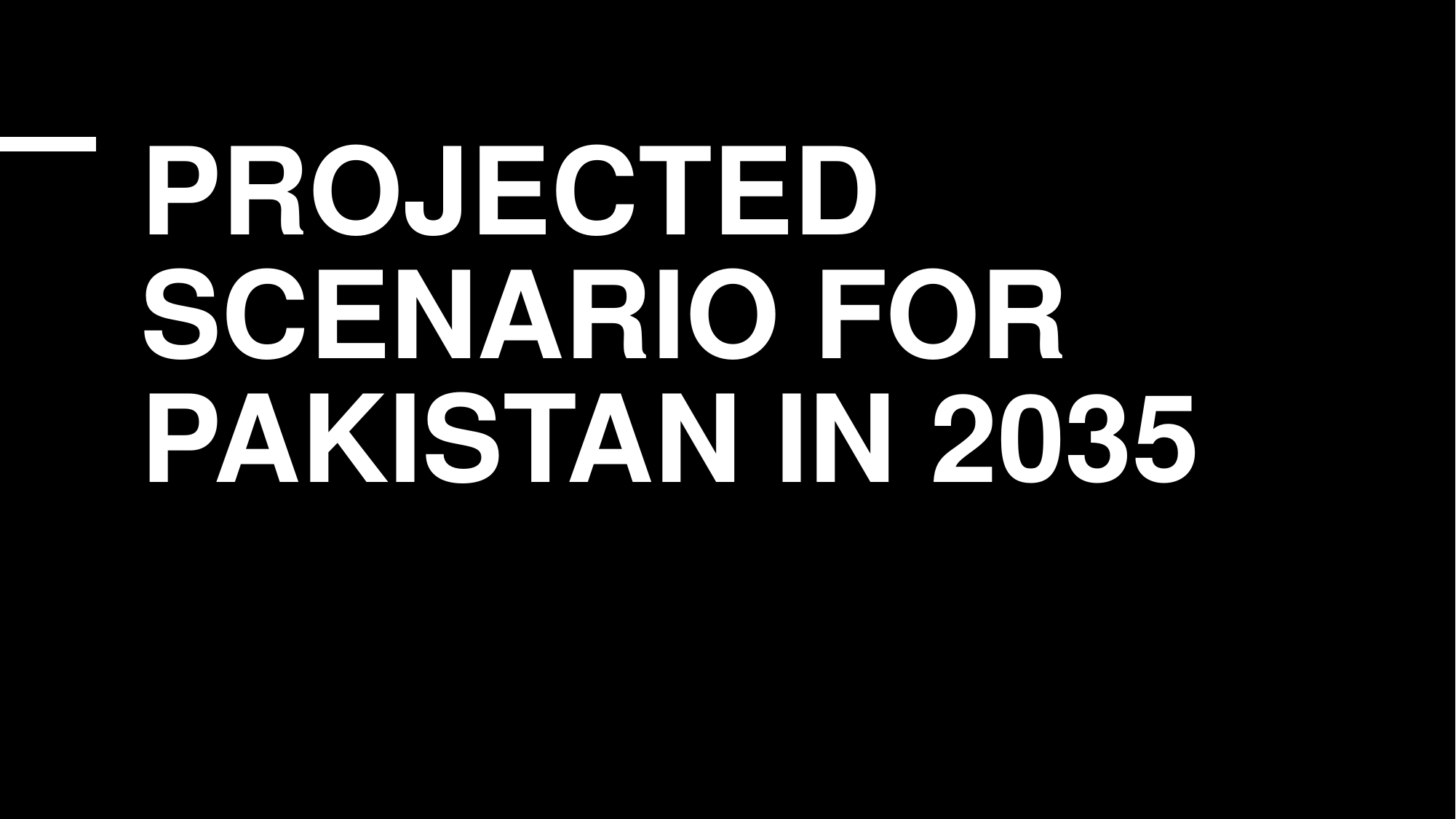

# Projected Scenario for Pakistan in 2035